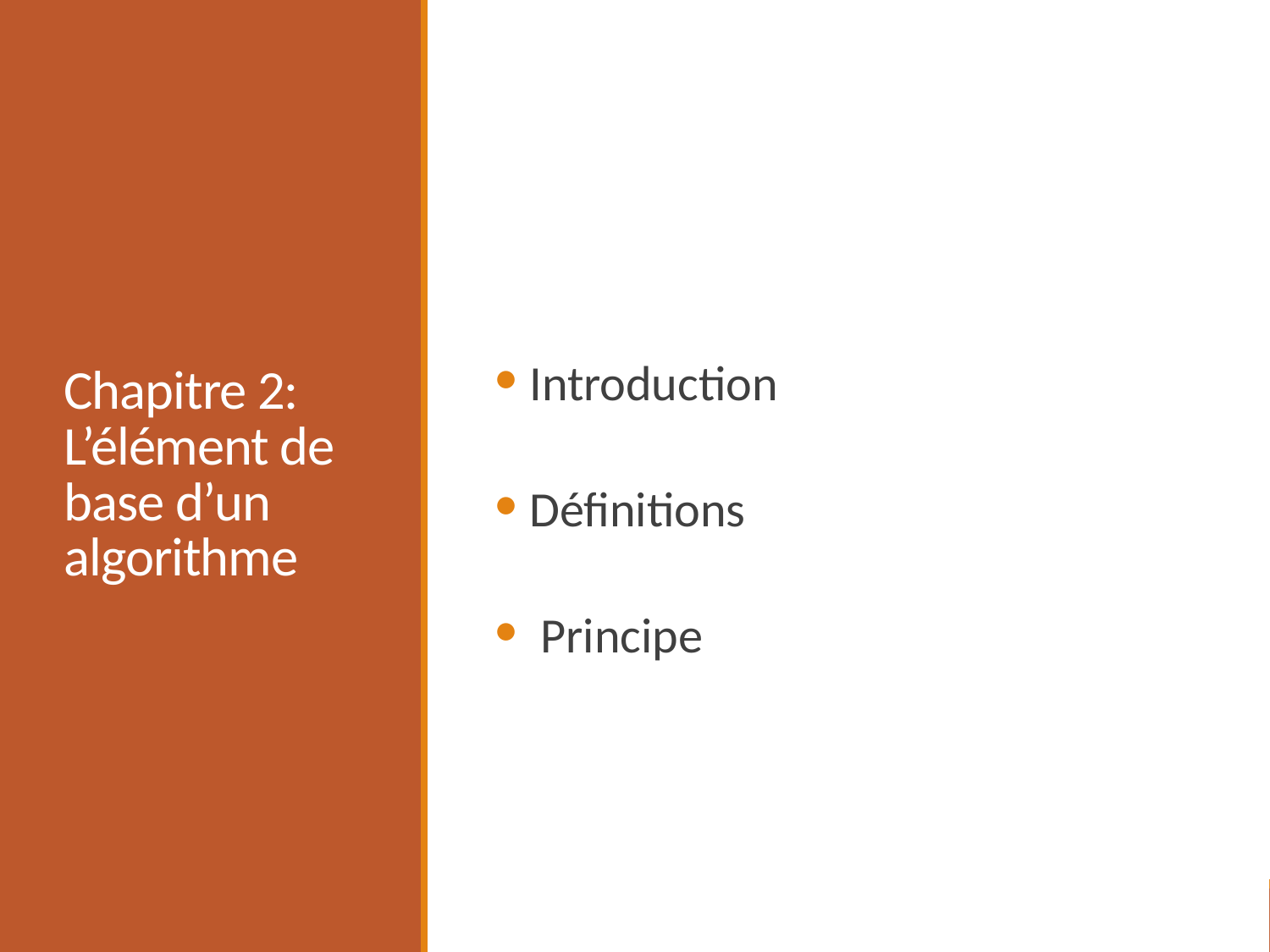

# Chapitre 2: L’élément de base d’un algorithme

 Introduction

 Définitions

  Principe